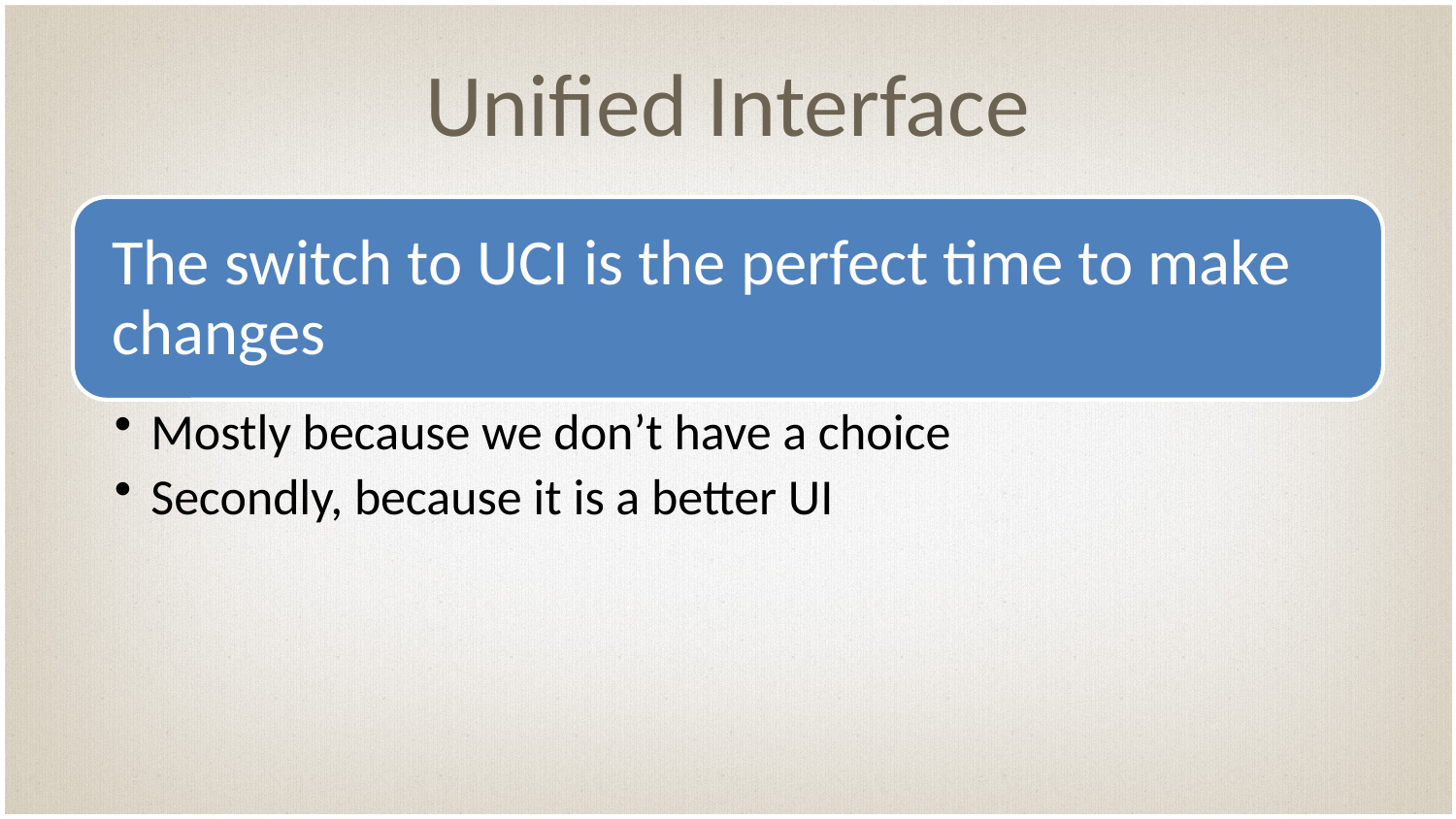

# Unified Interface
The switch to UCI is the perfect time to make changes
Mostly because we don’t have a choice
Secondly, because it is a better UI